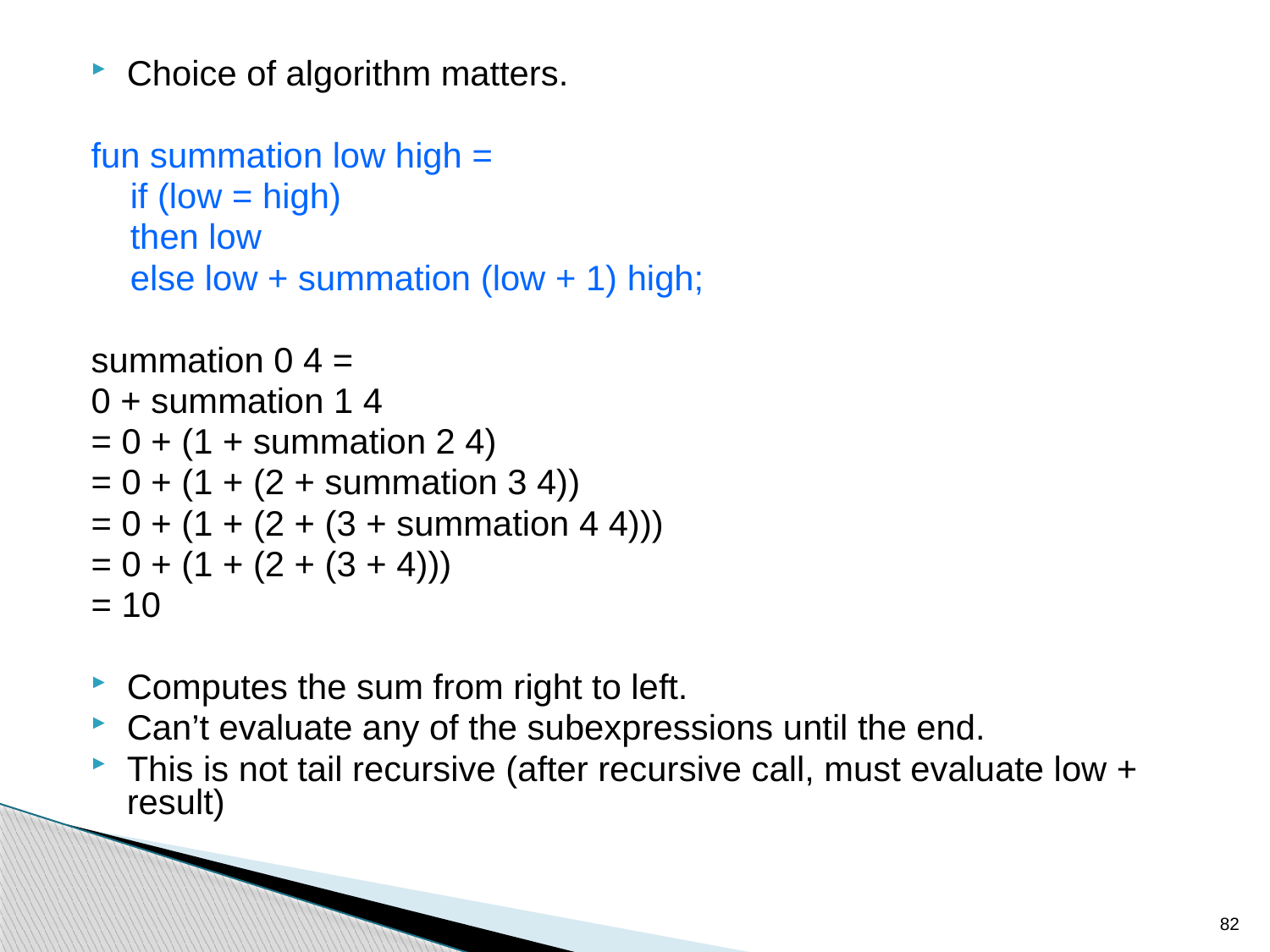

Choice of algorithm matters.

fun summation low high =
    if (low = high)
    then low
    else low + summation (low + 1) high;

summation 0 4 =
0 + summation 1 4
= 0 + (1 + summation 2 4)
= 0 + (1 + (2 + summation 3 4))
= 0 + (1 + (2 + (3 + summation 4 4)))
= 0 + (1 + (2 + (3 + 4)))
= 10

Computes the sum from right to left.
Can’t evaluate any of the subexpressions until the end.
This is not tail recursive (after recursive call, must evaluate low + result)
82